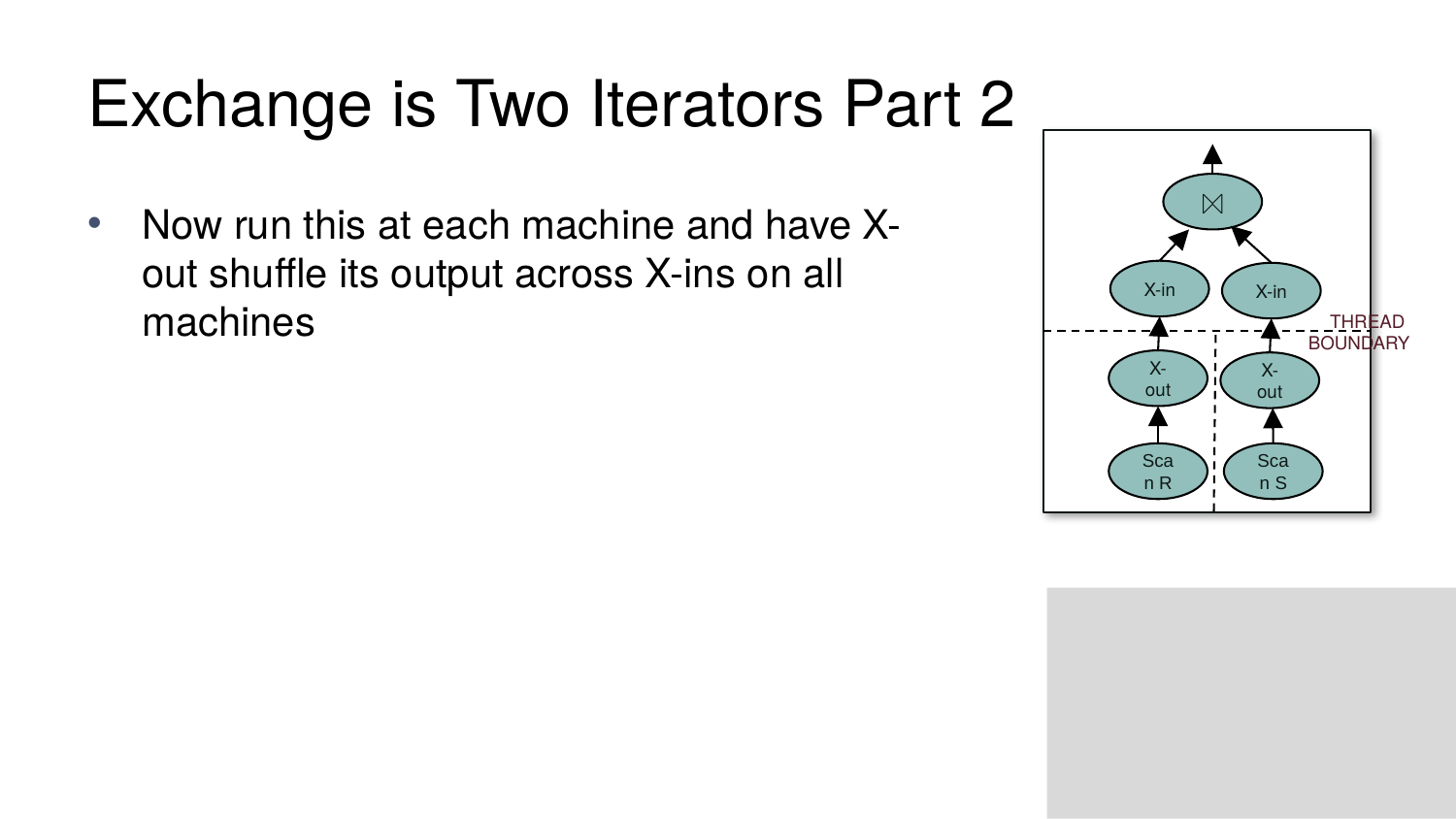

# Exchange is Two Iterators Part 2

⨝
X-in
X-in
THREAD
BOUNDARY
X-out
X-out
Scan R
Scan S
Now run this at each machine and have X-out shuffle its output across X-ins on all machines